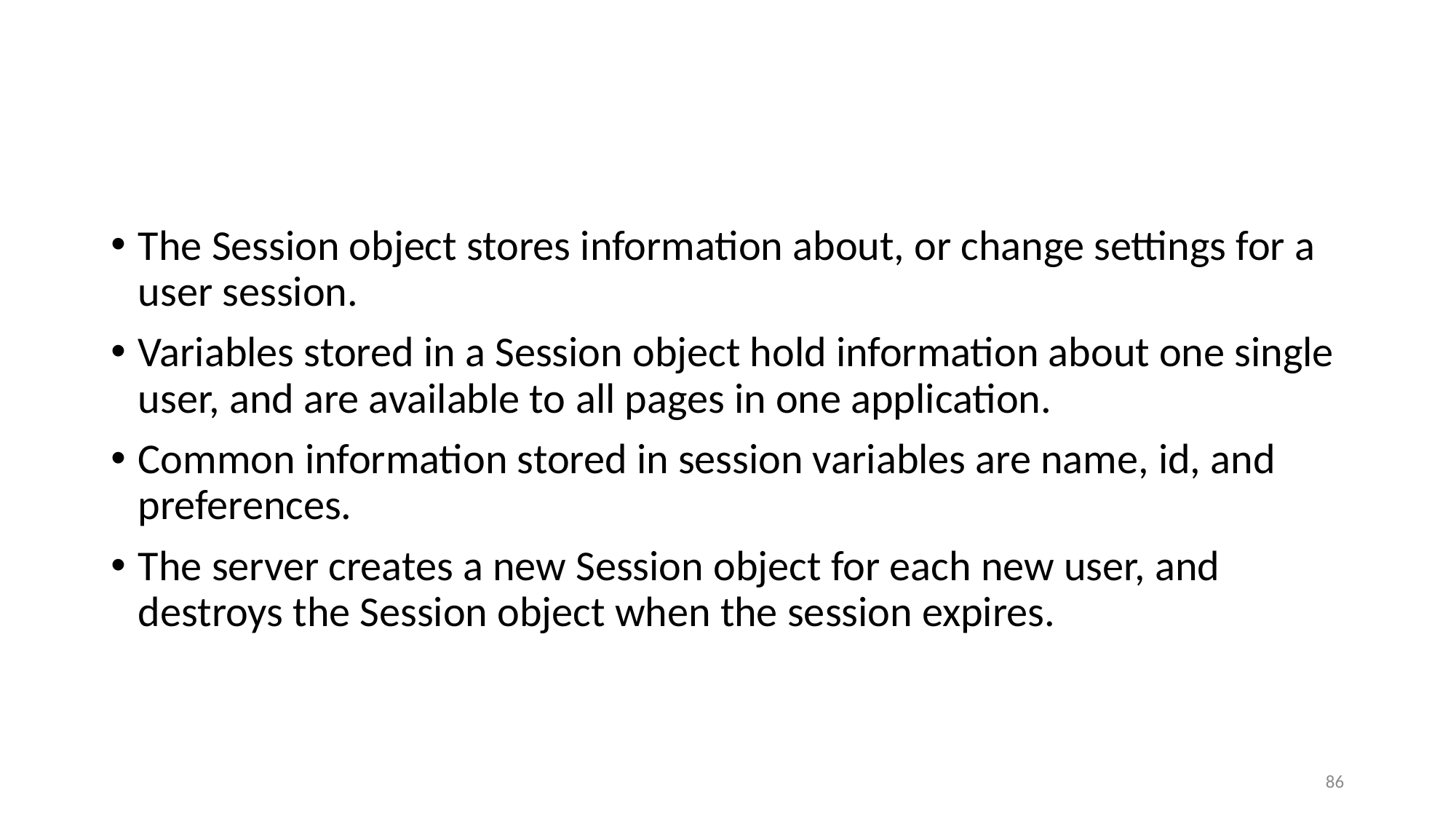

The Session object stores information about, or change settings for a user session.
Variables stored in a Session object hold information about one single user, and are available to all pages in one application.
Common information stored in session variables are name, id, and preferences.
The server creates a new Session object for each new user, and destroys the Session object when the session expires.
86